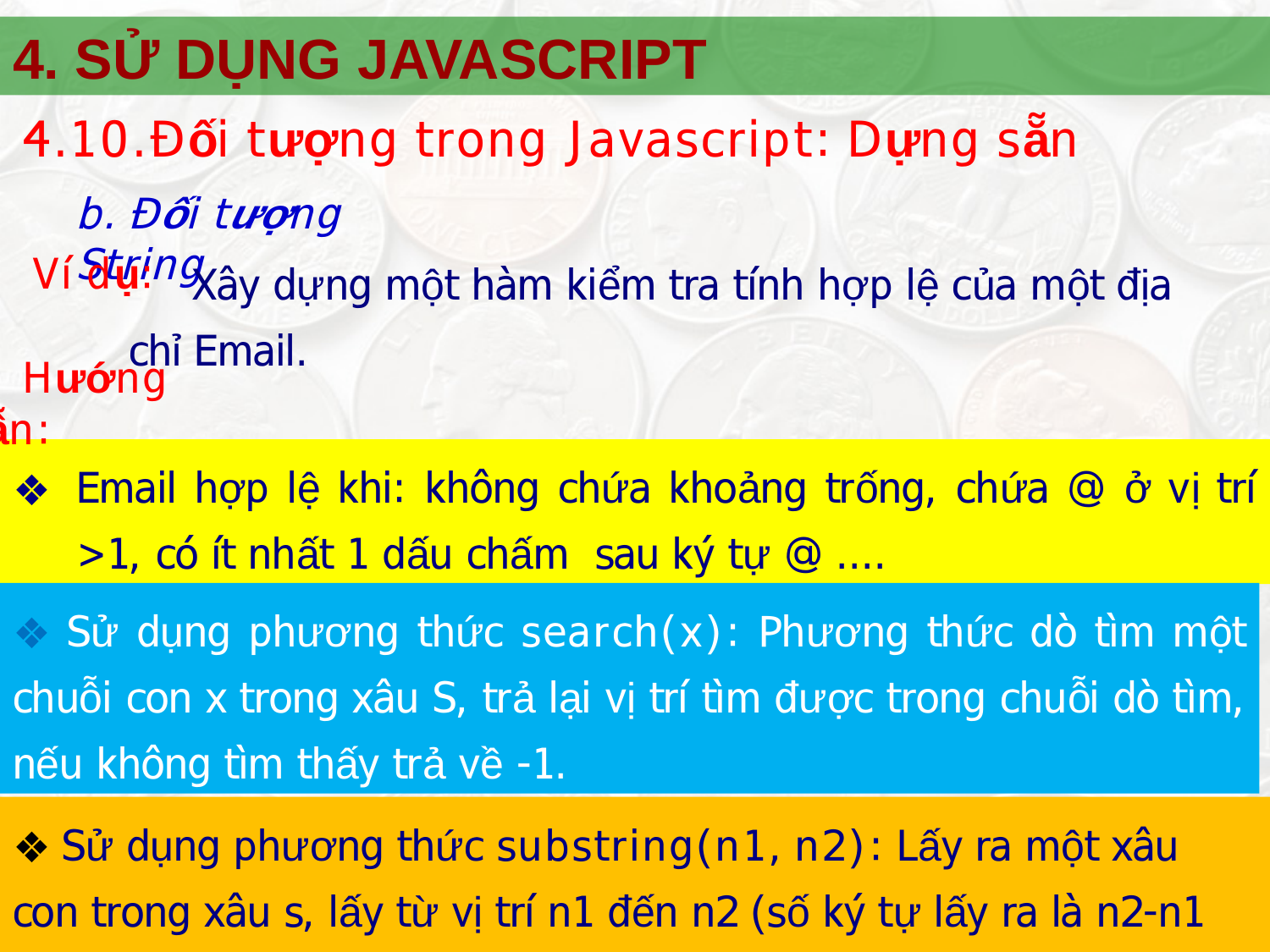

4. SỬ DỤNG JAVASCRIPT
4.10.	Đối tượng trong Javascript: Dựng sẵn
b. Đối tượng String
Xây dựng một hàm kiểm tra tính hợp lệ của một địa chỉ Email.
Ví dụ:
Hướng dẫn:
Email hợp lệ khi: không chứa khoảng trống, chứa @ ở vị trí >1, có ít nhất 1 dấu chấm  sau ký tự @ ....
 Sử dụng phương thức search(x): Phương thức dò tìm một chuỗi con x trong xâu S, trả lại vị trí tìm được trong chuỗi dò tìm, nếu không tìm thấy trả về -1.
 Sử dụng phương thức substring(n1, n2): Lấy ra một xâu con trong xâu s, lấy từ vị trí n1 đến n2 (số ký tự lấy ra là n2-n1 ký tự)
42